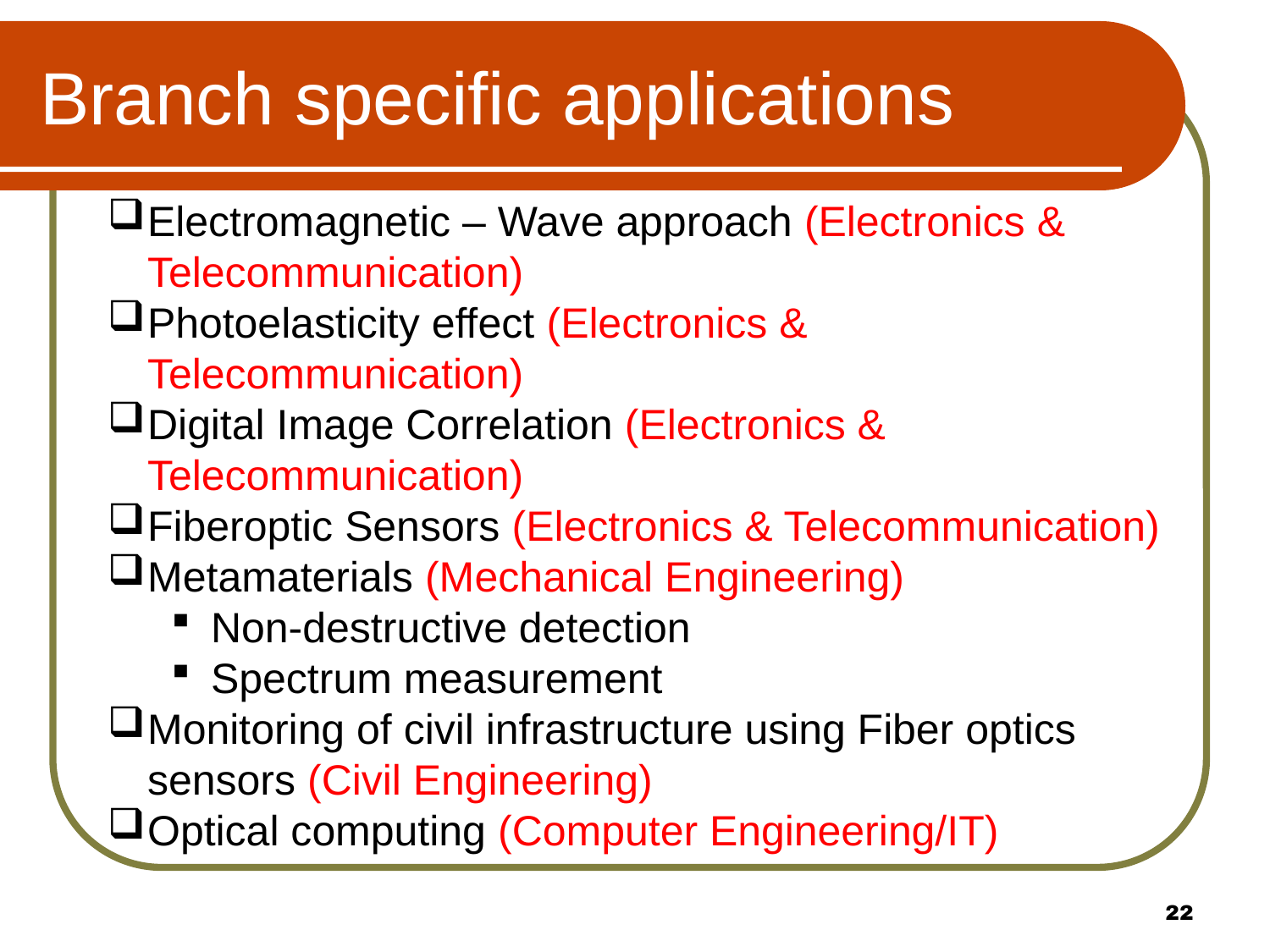

# Branch specific applications
Electromagnetic – Wave approach (Electronics & Telecommunication)
Photoelasticity effect (Electronics & Telecommunication)
Digital Image Correlation (Electronics & Telecommunication)
Fiberoptic Sensors (Electronics & Telecommunication)
Metamaterials (Mechanical Engineering)
Non-destructive detection
Spectrum measurement
Monitoring of civil infrastructure using Fiber optics sensors (Civil Engineering)
Optical computing (Computer Engineering/IT)
22